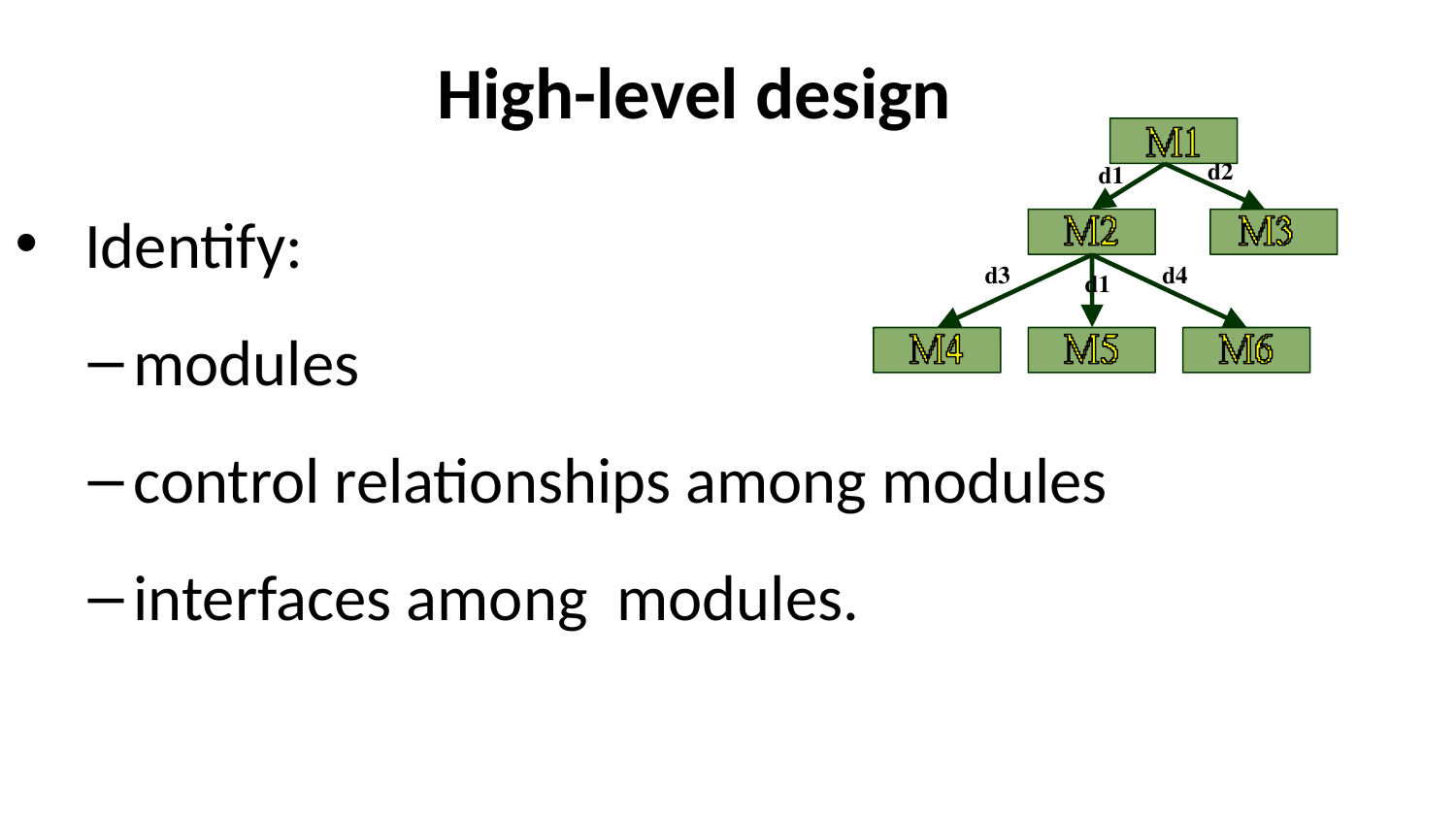

# High-level design

d2
d1

d3
d4
d1

 Identify:
modules
control relationships among modules
interfaces among  modules.